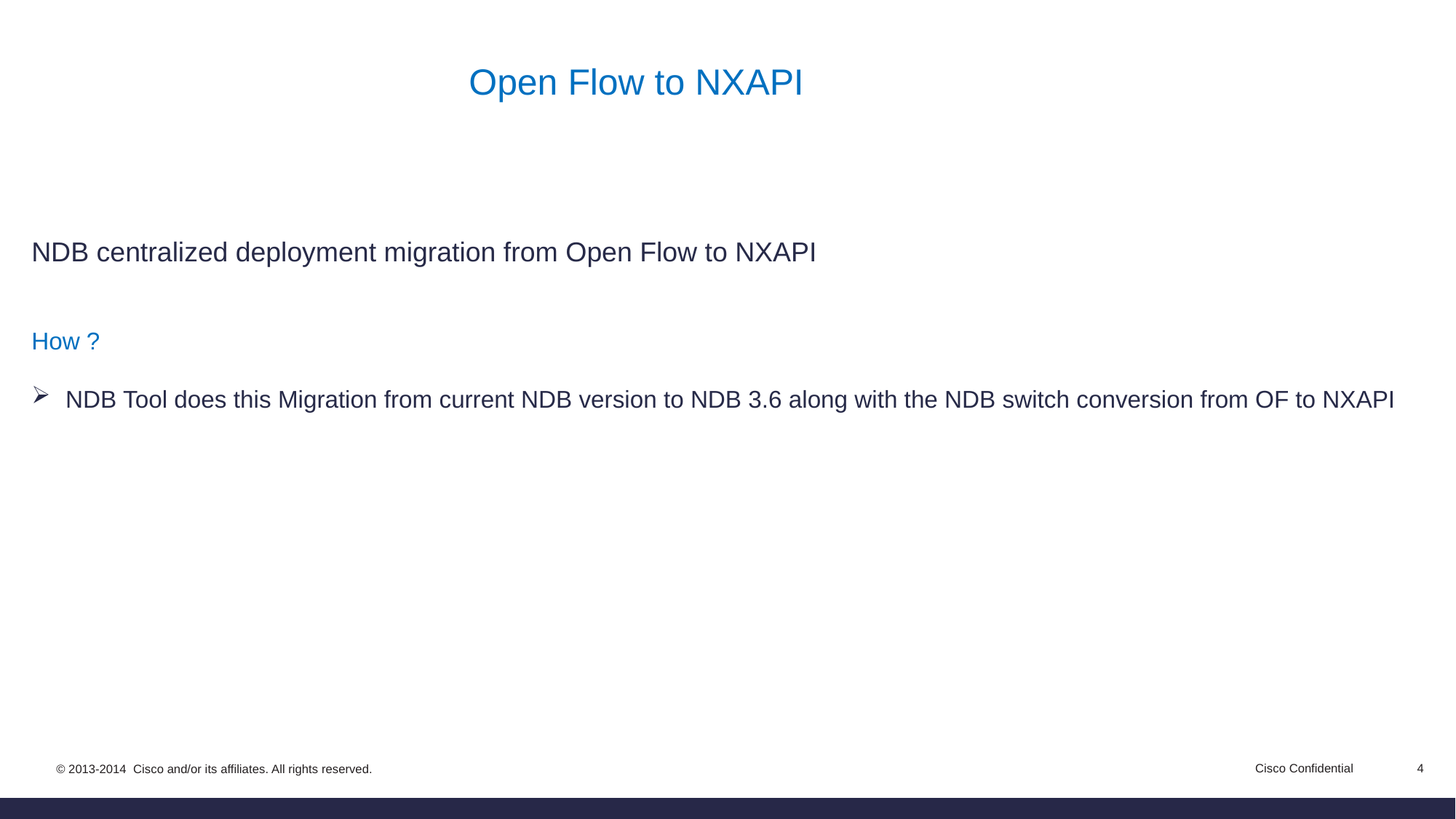

Open Flow to NXAPI
NDB centralized deployment migration from Open Flow to NXAPI

How ?

NDB Tool does this Migration from current NDB version to NDB 3.6 along with the NDB switch conversion from OF to NXAPI